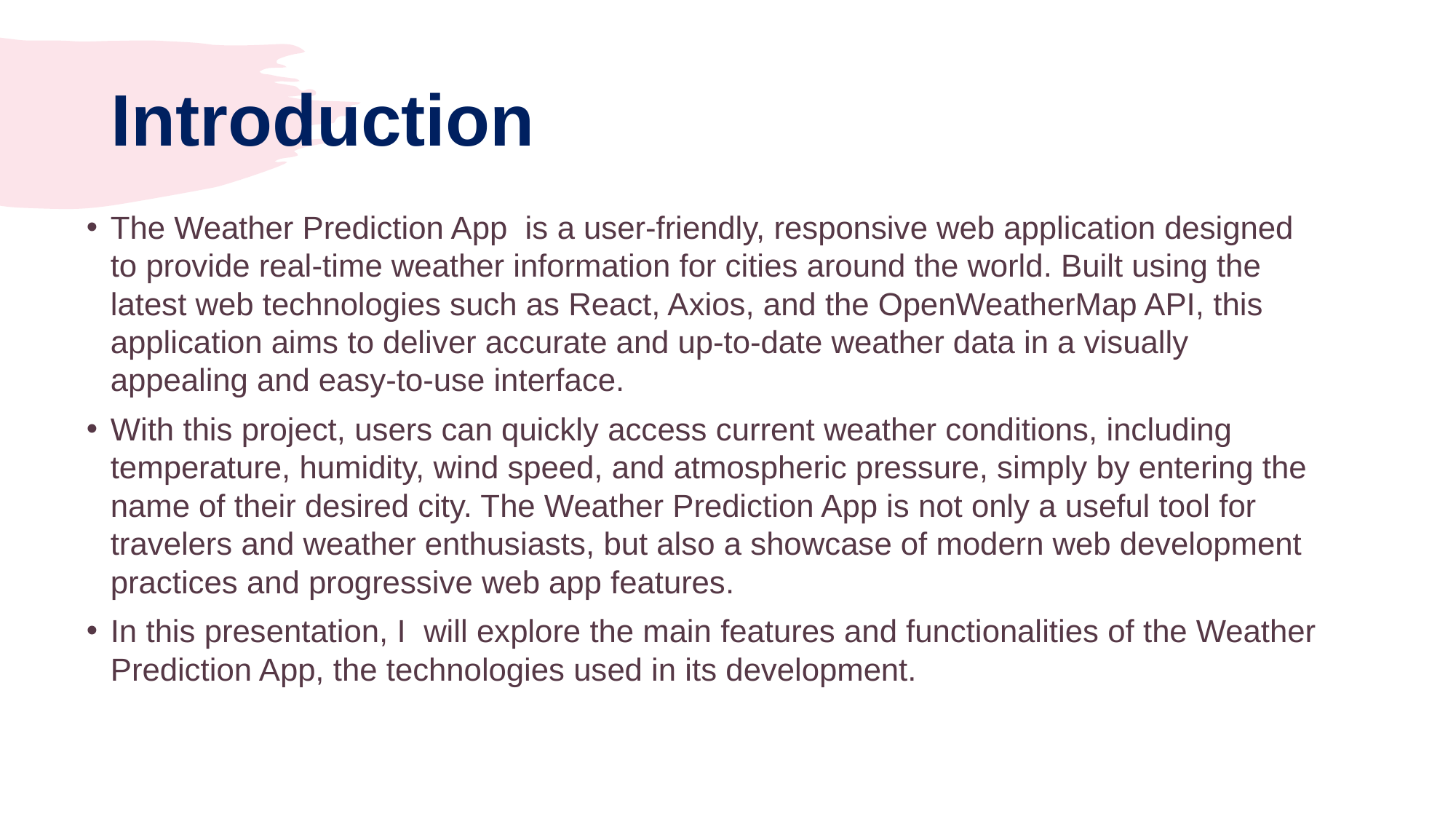

# Introduction
The Weather Prediction App  is a user-friendly, responsive web application designed to provide real-time weather information for cities around the world. Built using the latest web technologies such as React, Axios, and the OpenWeatherMap API, this application aims to deliver accurate and up-to-date weather data in a visually appealing and easy-to-use interface.
With this project, users can quickly access current weather conditions, including temperature, humidity, wind speed, and atmospheric pressure, simply by entering the name of their desired city. The Weather Prediction App is not only a useful tool for travelers and weather enthusiasts, but also a showcase of modern web development practices and progressive web app features.
In this presentation, I  will explore the main features and functionalities of the Weather Prediction App, the technologies used in its development.